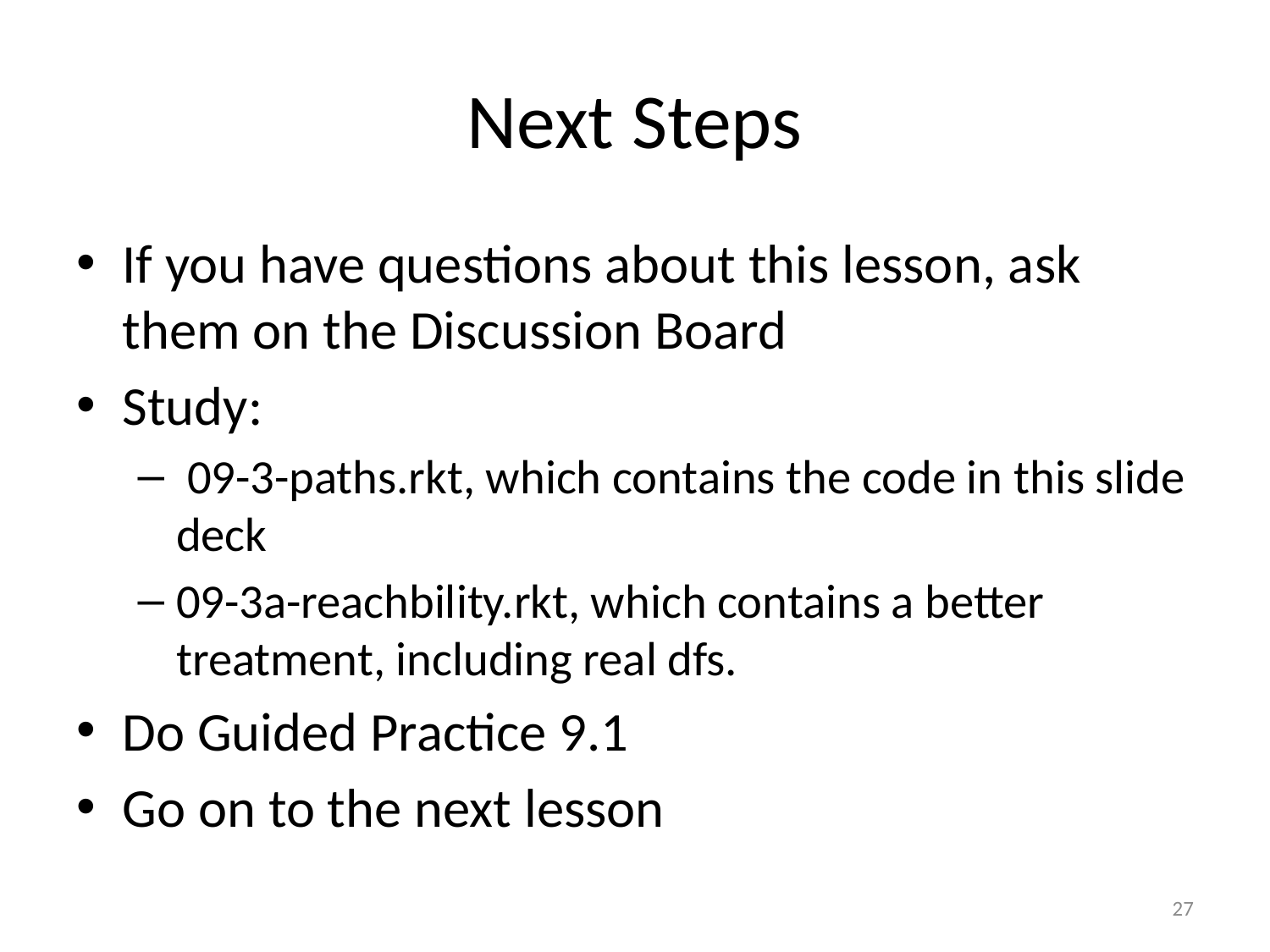

# Next Steps
If you have questions about this lesson, ask them on the Discussion Board
Study:
 09-3-paths.rkt, which contains the code in this slide deck
09-3a-reachbility.rkt, which contains a better treatment, including real dfs.
Do Guided Practice 9.1
Go on to the next lesson
27